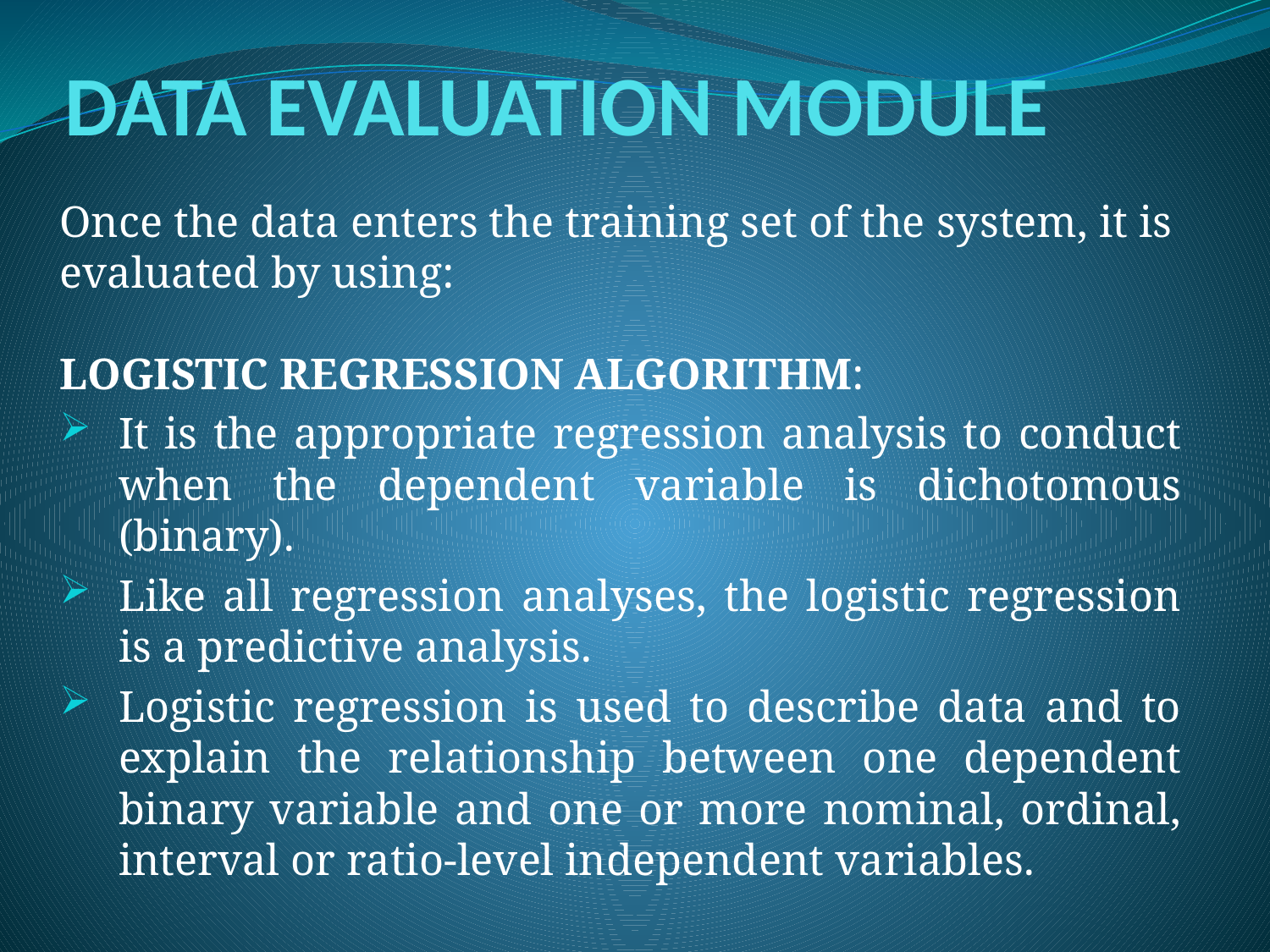

# DATA EVALUATION MODULE
Once the data enters the training set of the system, it is evaluated by using:

LOGISTIC REGRESSION ALGORITHM:
It is the appropriate regression analysis to conduct when the dependent variable is dichotomous (binary).
Like all regression analyses, the logistic regression is a predictive analysis.
Logistic regression is used to describe data and to explain the relationship between one dependent binary variable and one or more nominal, ordinal, interval or ratio-level independent variables.